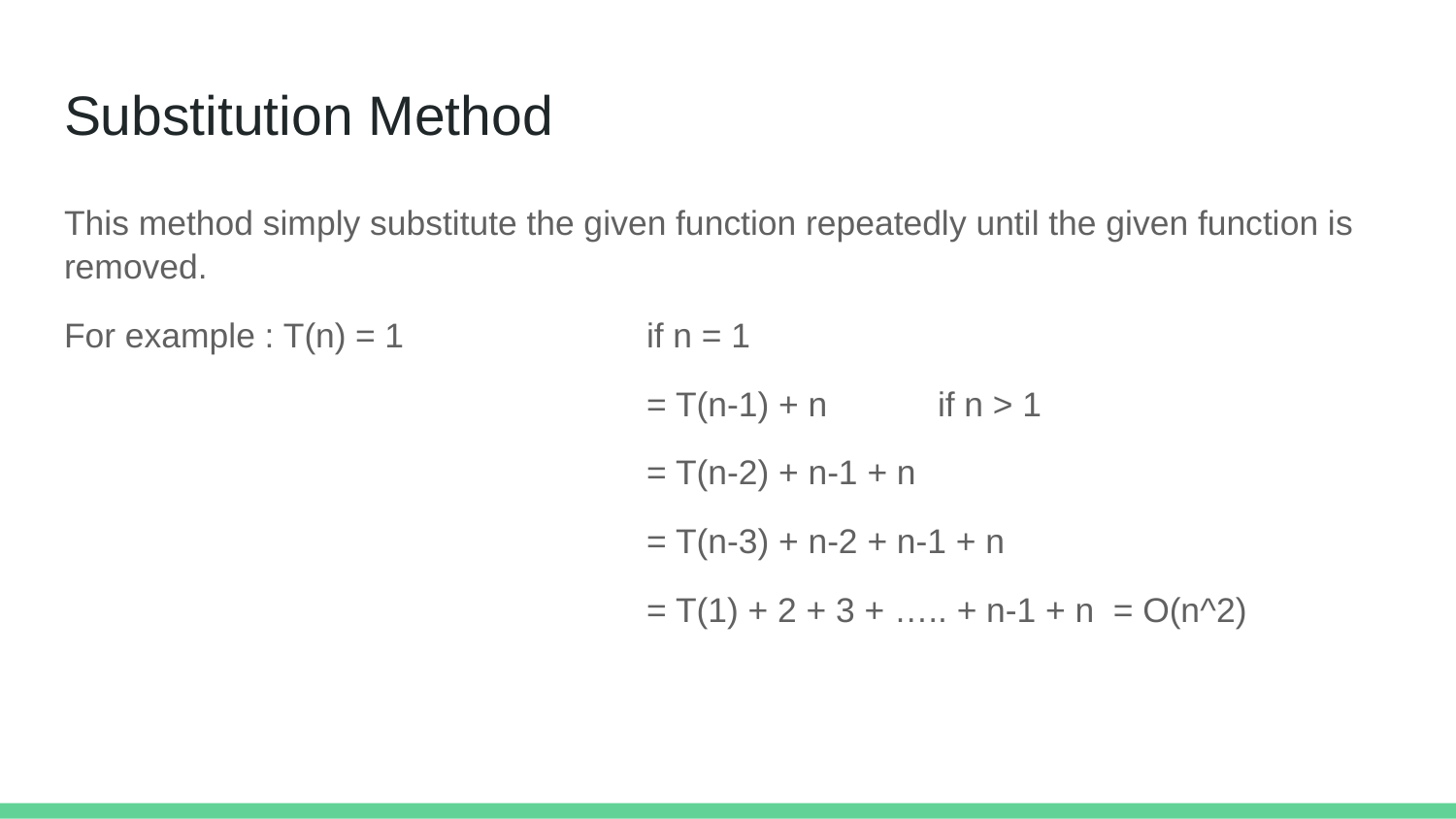

# Substitution Method
This method simply substitute the given function repeatedly until the given function is removed.
For example : T(n)	= 1		if n = 1
				= T(n-1) + n	if n > 1
				= T(n-2) + n-1 + n
				= T(n-3) + n-2 + n-1 + n
				= T(1) + 2 + 3 + ….. + n-1 + n  = O(n^2)